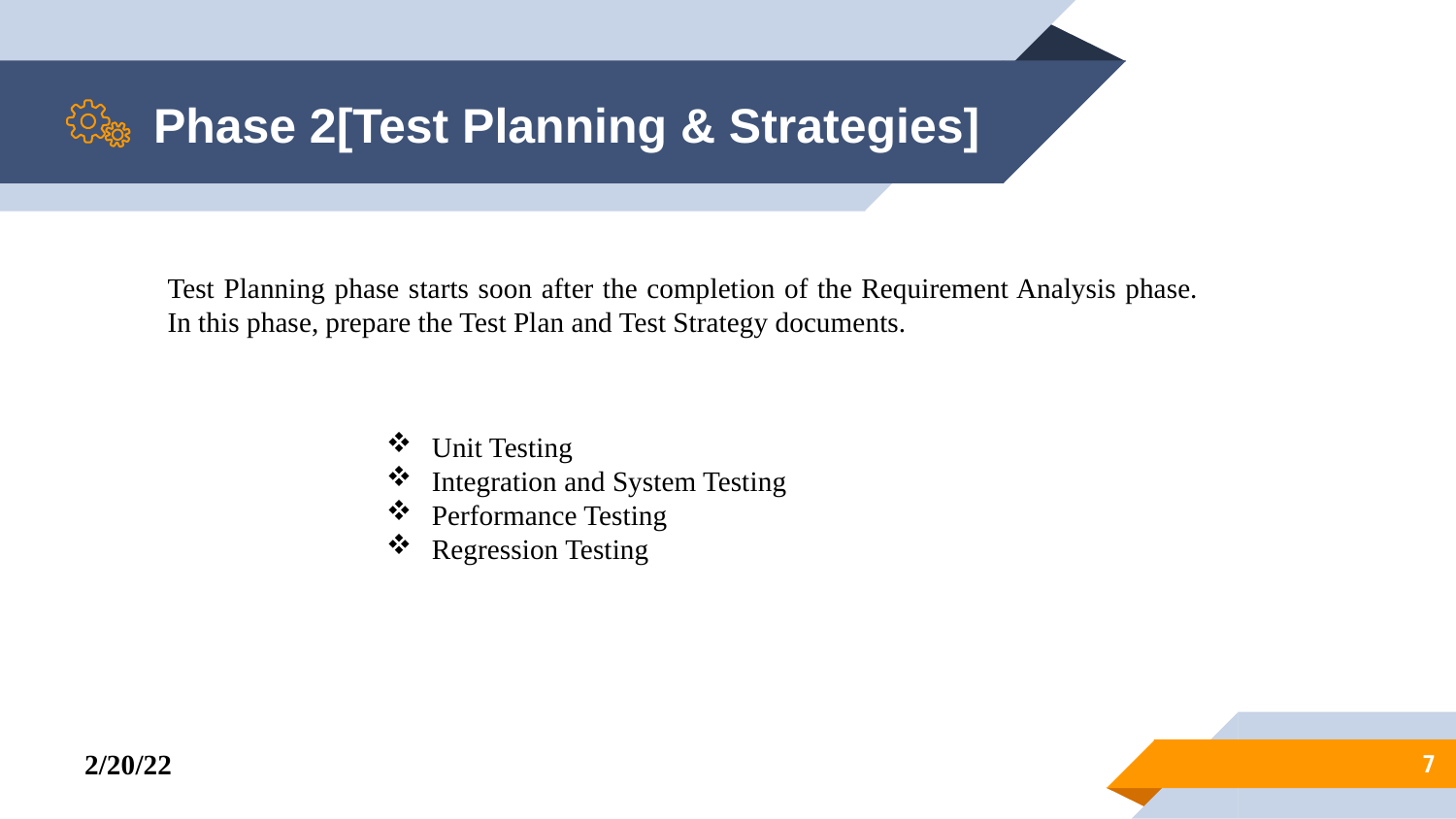

# Phase 2[Test Planning & Strategies]

Test Planning phase starts soon after the completion of the Requirement Analysis phase. In this phase, prepare the Test Plan and Test Strategy documents.
Unit Testing
Integration and System Testing
Performance Testing
Regression Testing
7
2/20/22